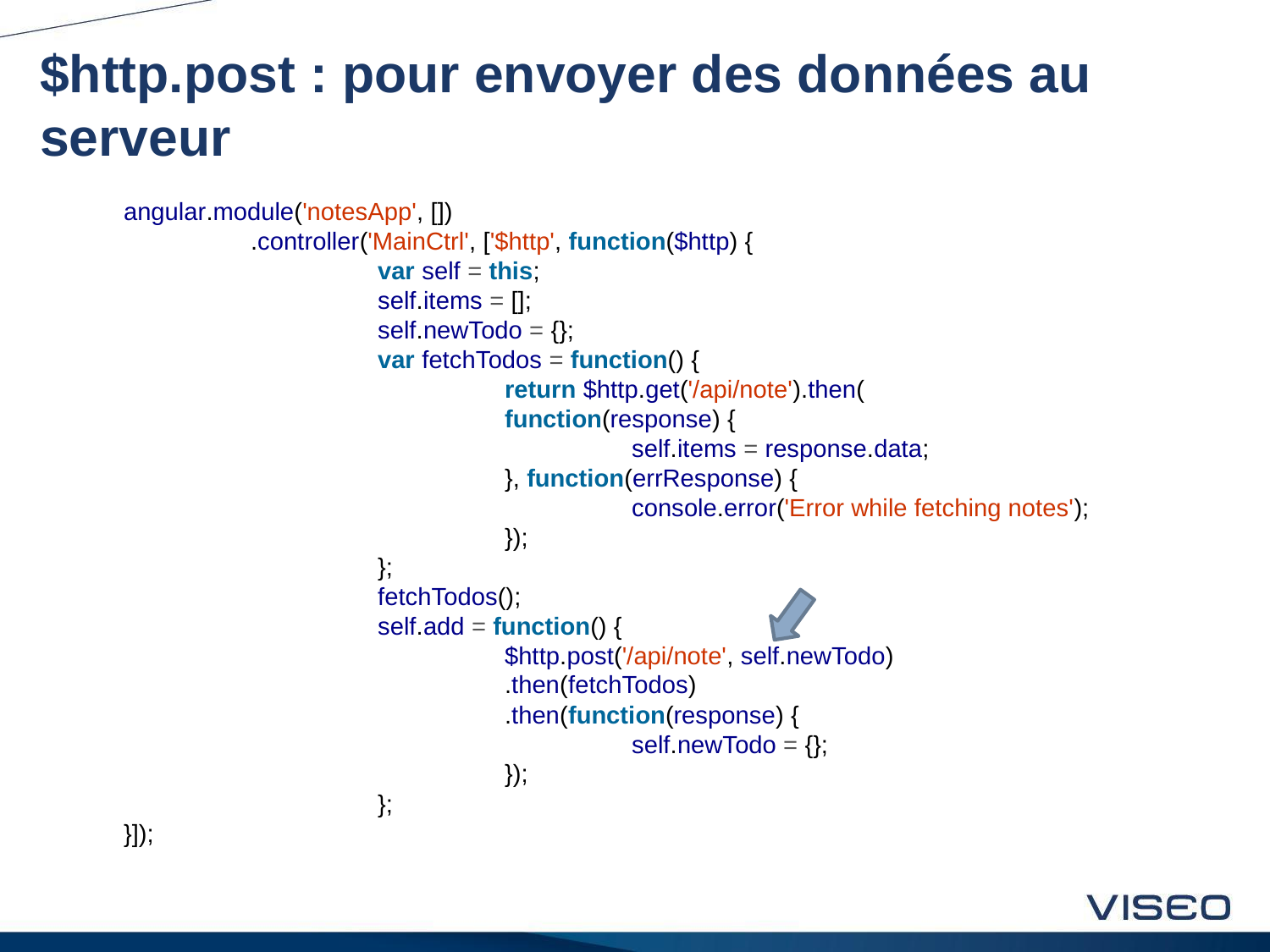

# $http.post : pour envoyer des données au serveur
angular.module('notesApp', [])
	.controller('MainCtrl', ['$http', function($http) {
		var self = this;
		self.items = [];
		self.newTodo = {};
		var fetchTodos = function() {
			return $http.get('/api/note').then(
			function(response) {
				self.items = response.data;
			}, function(errResponse) {
				console.error('Error while fetching notes');
			});
		};
		fetchTodos();
		self.add = function() {
			$http.post('/api/note', self.newTodo)
			.then(fetchTodos)
			.then(function(response) {
				self.newTodo = {};
			});
		};
}]);